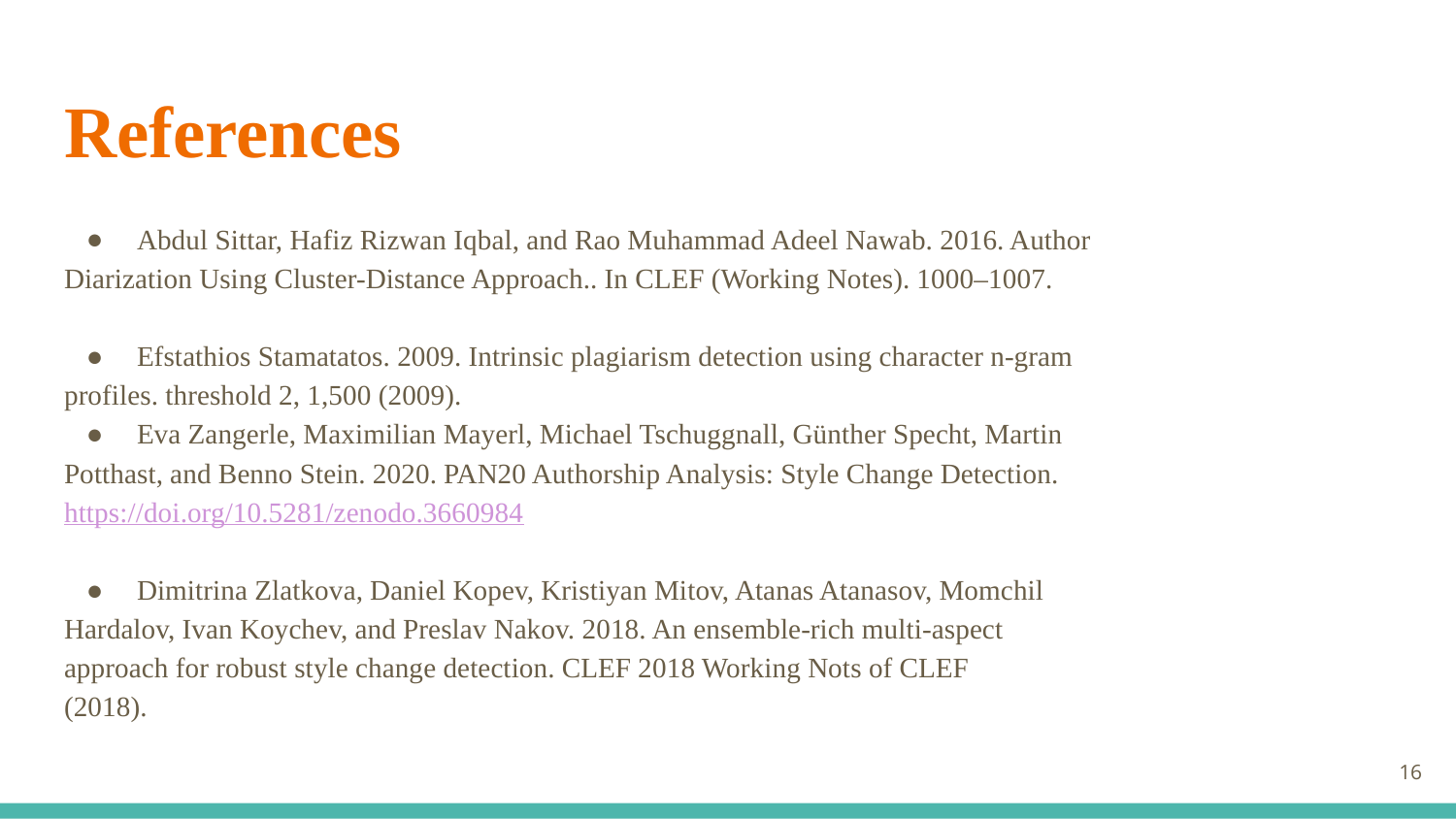

# References
Abdul Sittar, Hafiz Rizwan Iqbal, and Rao Muhammad Adeel Nawab. 2016. Author
Diarization Using Cluster-Distance Approach.. In CLEF (Working Notes). 1000–1007.

Efstathios Stamatatos. 2009. Intrinsic plagiarism detection using character n-gram
profiles. threshold 2, 1,500 (2009).
Eva Zangerle, Maximilian Mayerl, Michael Tschuggnall, Günther Specht, Martin
Potthast, and Benno Stein. 2020. PAN20 Authorship Analysis: Style Change Detection. https://doi.org/10.5281/zenodo.3660984

Dimitrina Zlatkova, Daniel Kopev, Kristiyan Mitov, Atanas Atanasov, Momchil
Hardalov, Ivan Koychev, and Preslav Nakov. 2018. An ensemble-rich multi-aspect
approach for robust style change detection. CLEF 2018 Working Nots of CLEF
(2018).

16